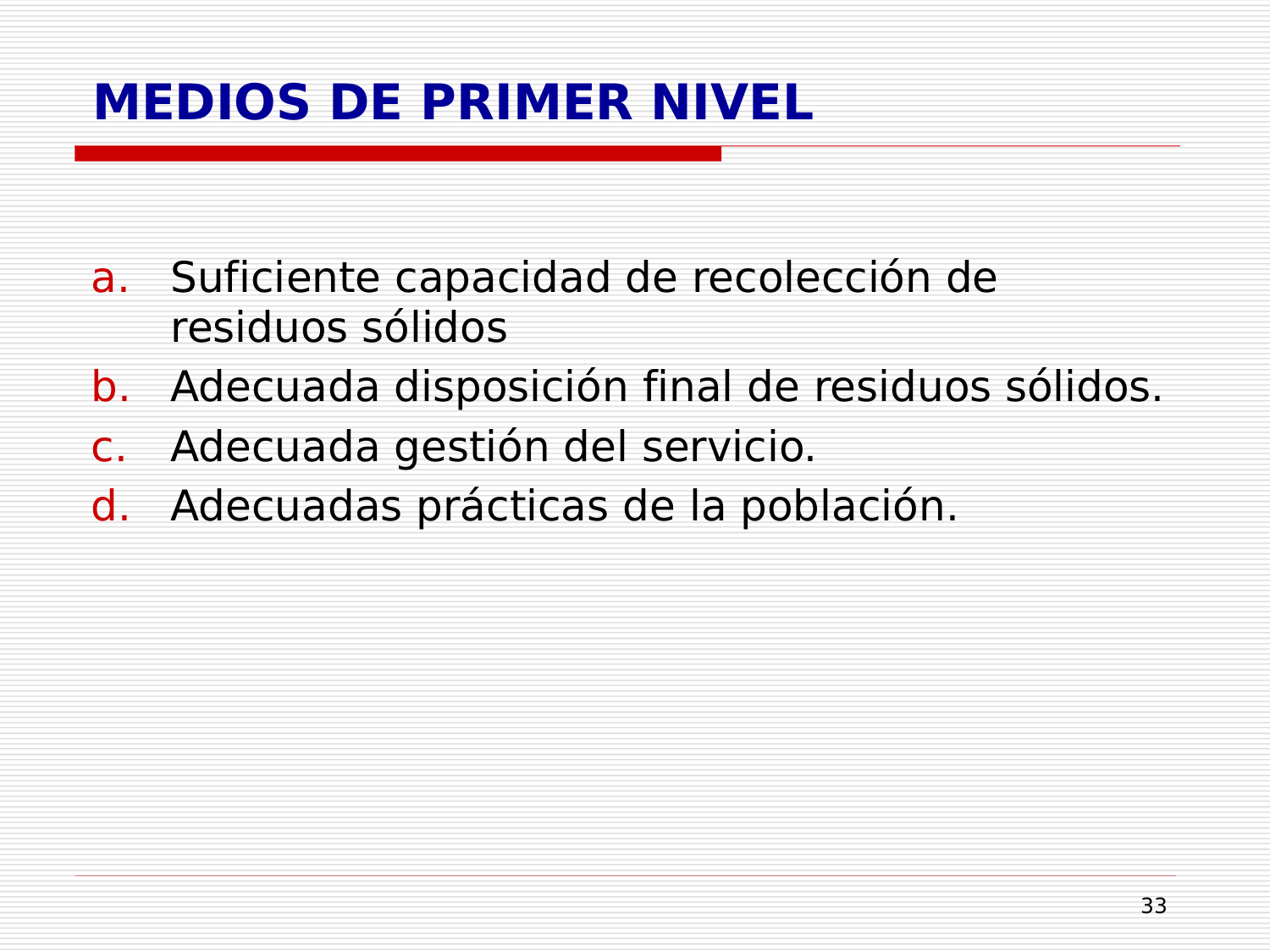

# MEDIOS DE PRIMER NIVEL
Suficiente capacidad de recolección de residuos sólidos
Adecuada disposición final de residuos sólidos.
Adecuada gestión del servicio.
Adecuadas prácticas de la población.
33